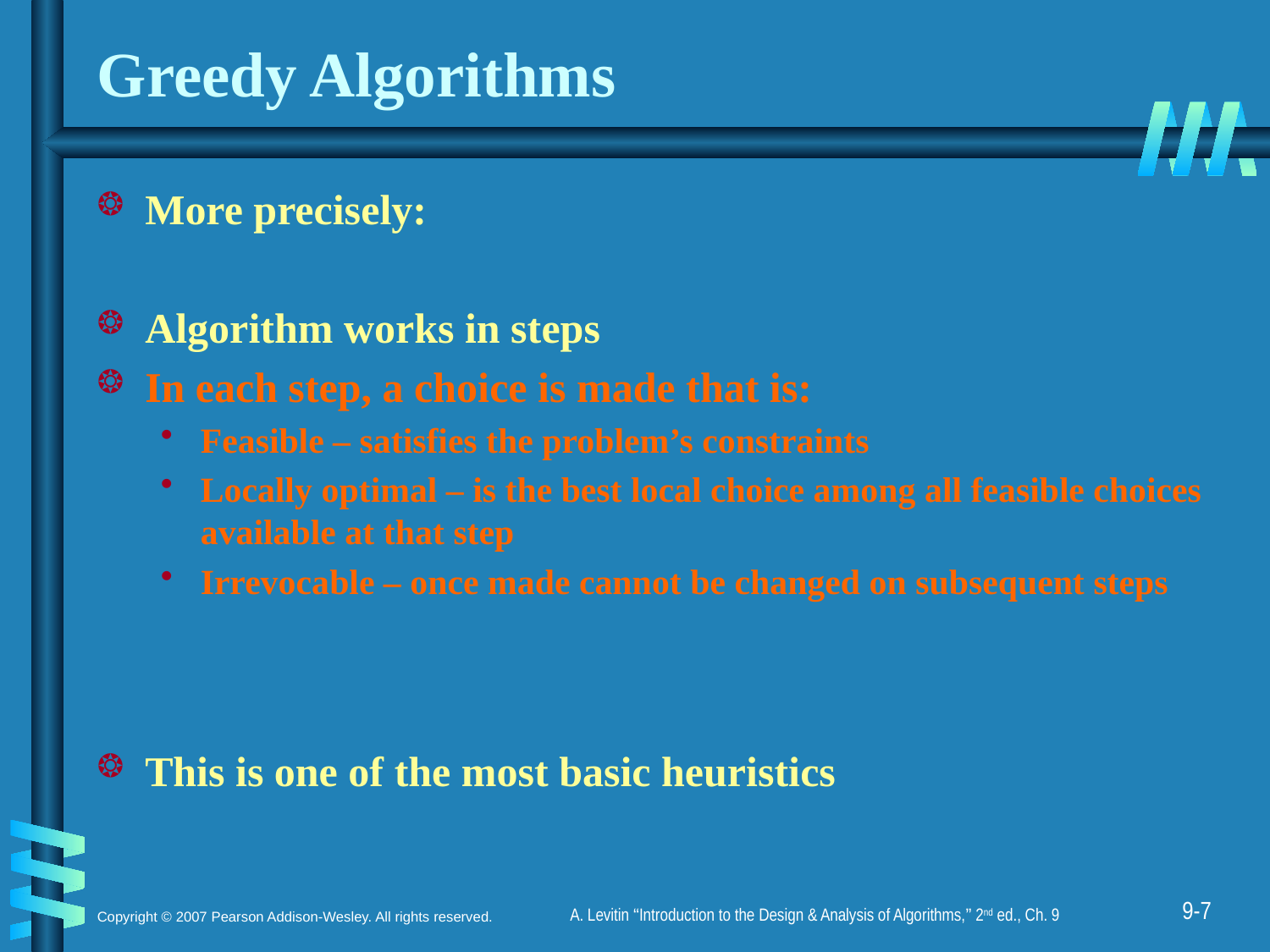

Greedy Algorithms
More precisely:

Algorithm works in steps
In each step, a choice is made that is:
Feasible – satisfies the problem’s constraints
Locally optimal – is the best local choice among all feasible choices available at that step
Irrevocable – once made cannot be changed on subsequent steps

This is one of the most basic heuristics